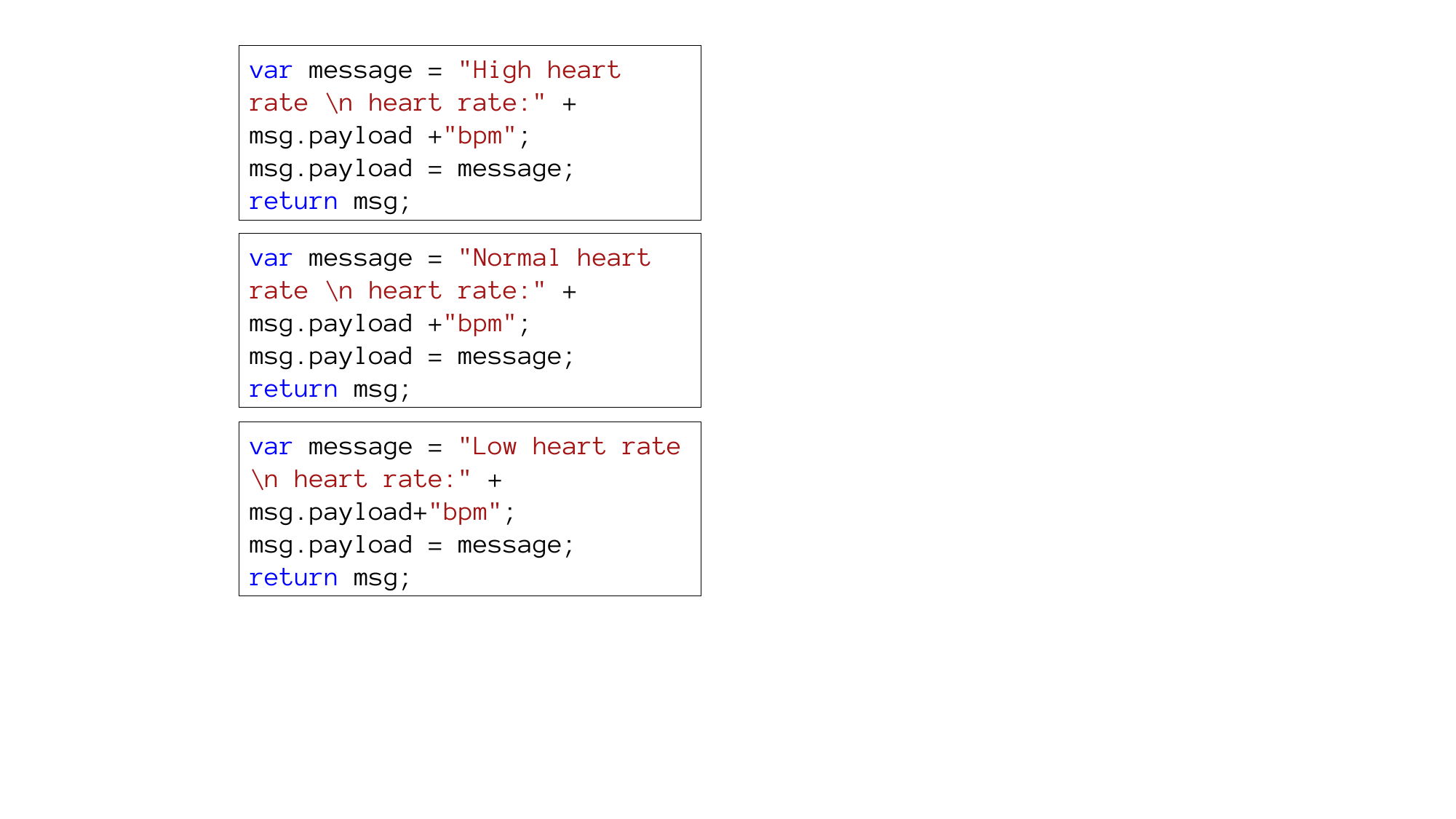

var message = "High heart rate \n heart rate:" + msg.payload +"bpm";
msg.payload = message;
return msg;
var message = "Normal heart rate \n heart rate:" + msg.payload +"bpm";
msg.payload = message;
return msg;
var message = "Low heart rate \n heart rate:" + msg.payload+"bpm";
msg.payload = message;
return msg;